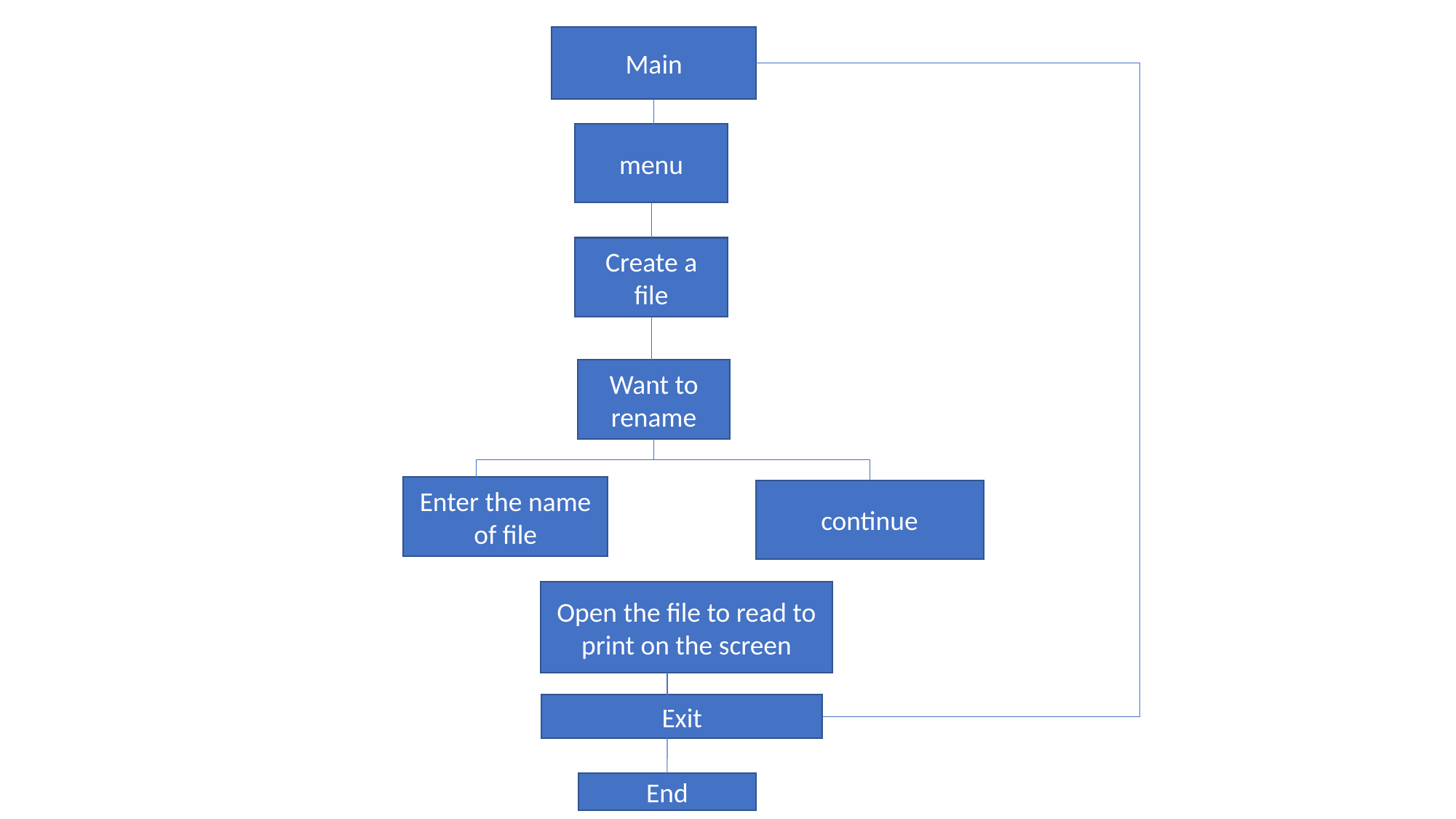

Main
menu
Create a file
Want to rename
Enter the name of file
continue
Open the file to read to print on the screen
Exit
End